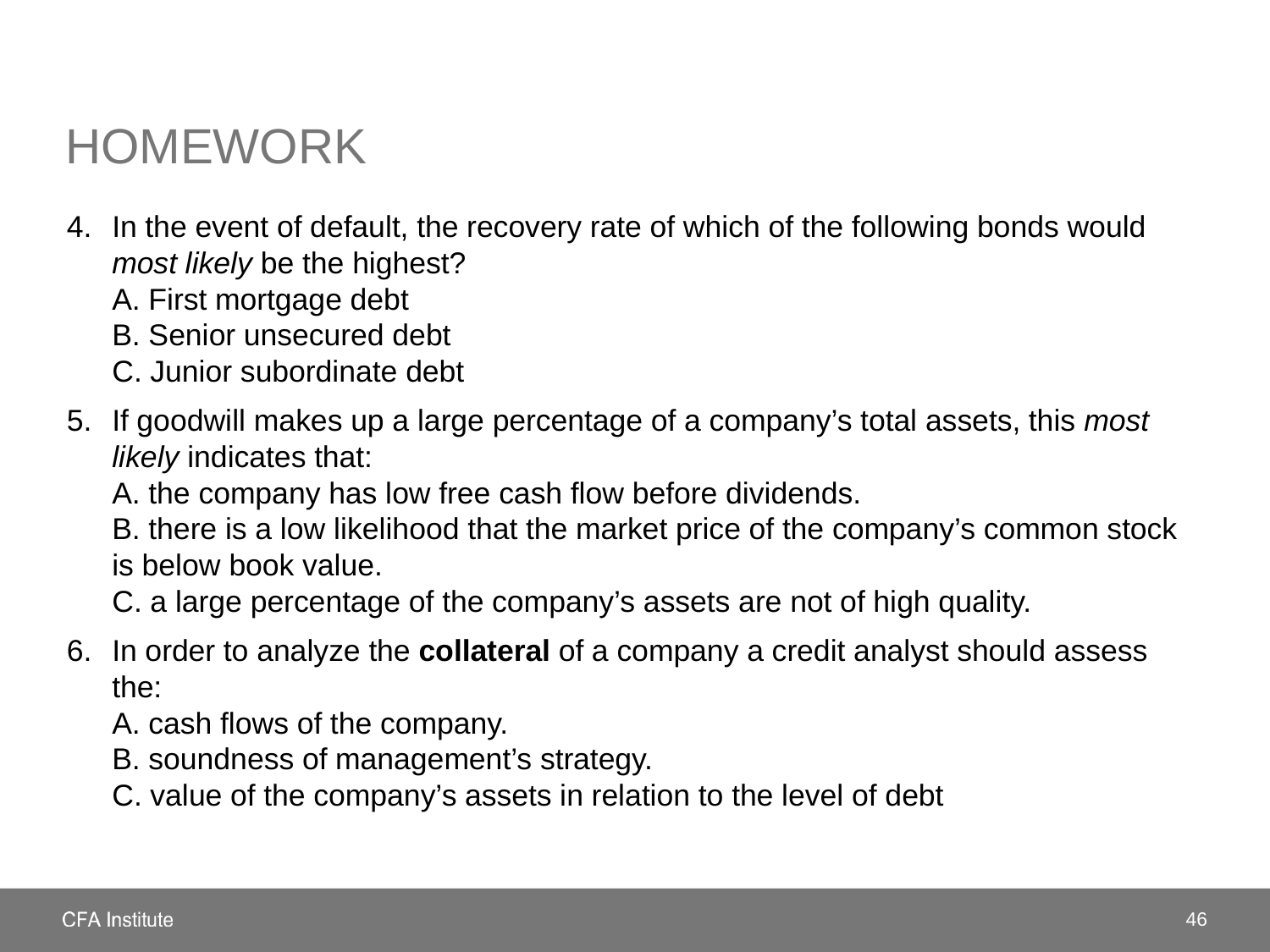

# Homework
In the event of default, the recovery rate of which of the following bonds would most likely be the highest?
A. First mortgage debt
B. Senior unsecured debt
C. Junior subordinate debt
If goodwill makes up a large percentage of a company’s total assets, this most likely indicates that:
A. the company has low free cash flow before dividends.
B. there is a low likelihood that the market price of the company’s common stock is below book value.
C. a large percentage of the company’s assets are not of high quality.
In order to analyze the collateral of a company a credit analyst should assess the:
A. cash flows of the company.
B. soundness of management’s strategy.
C. value of the company’s assets in relation to the level of debt
46